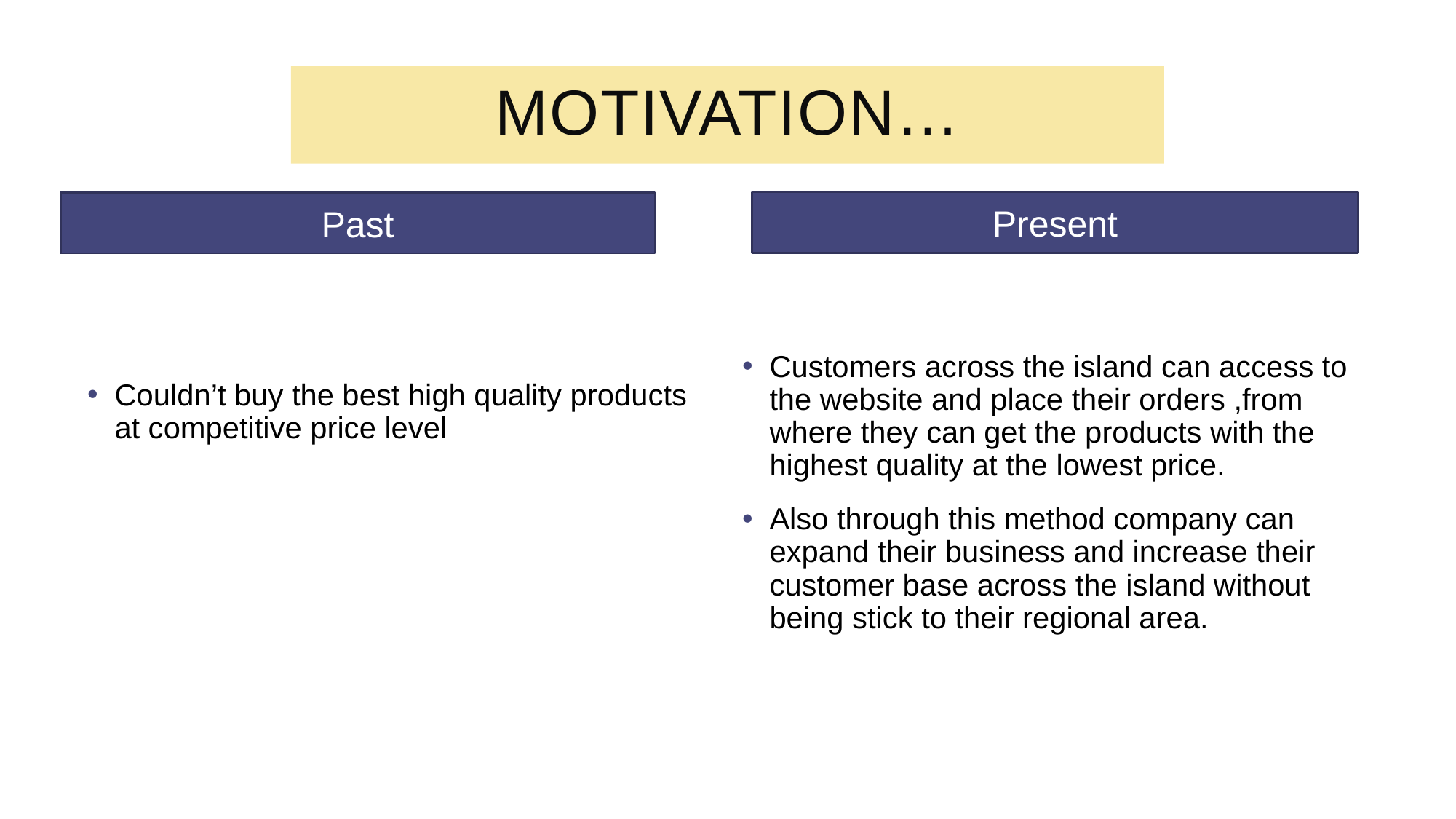

# Motivation…
Present
Past
Customers across the island can access to the website and place their orders ,from where they can get the products with the highest quality at the lowest price.
Also through this method company can expand their business and increase their customer base across the island without being stick to their regional area.
Couldn’t buy the best high quality products at competitive price level